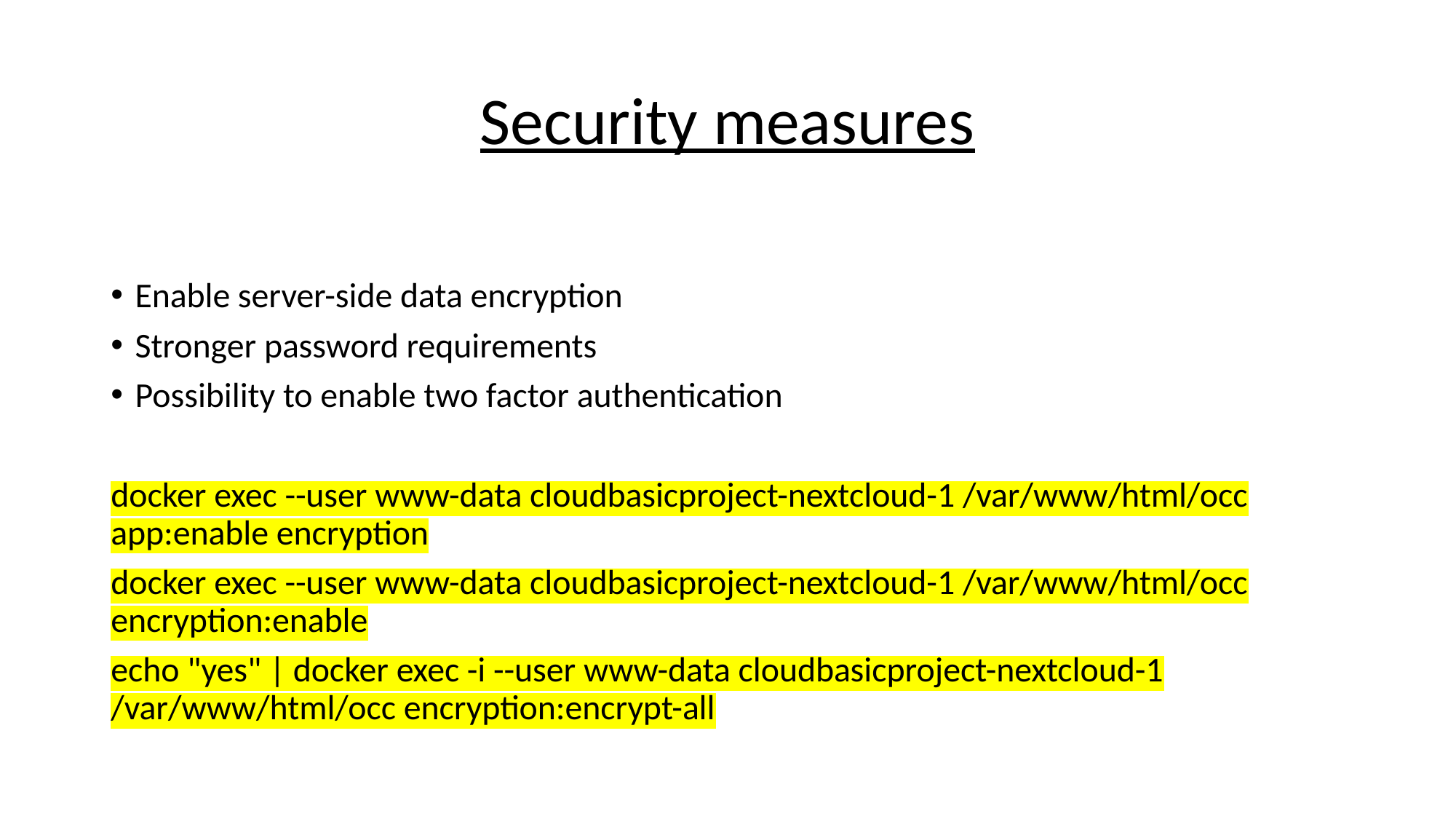

# Security measures

Enable server-side data encryption
Stronger password requirements
Possibility to enable two factor authentication

docker exec --user www-data cloudbasicproject-nextcloud-1 /var/www/html/occ app:enable encryption
docker exec --user www-data cloudbasicproject-nextcloud-1 /var/www/html/occ encryption:enable
echo "yes" | docker exec -i --user www-data cloudbasicproject-nextcloud-1 /var/www/html/occ encryption:encrypt-all